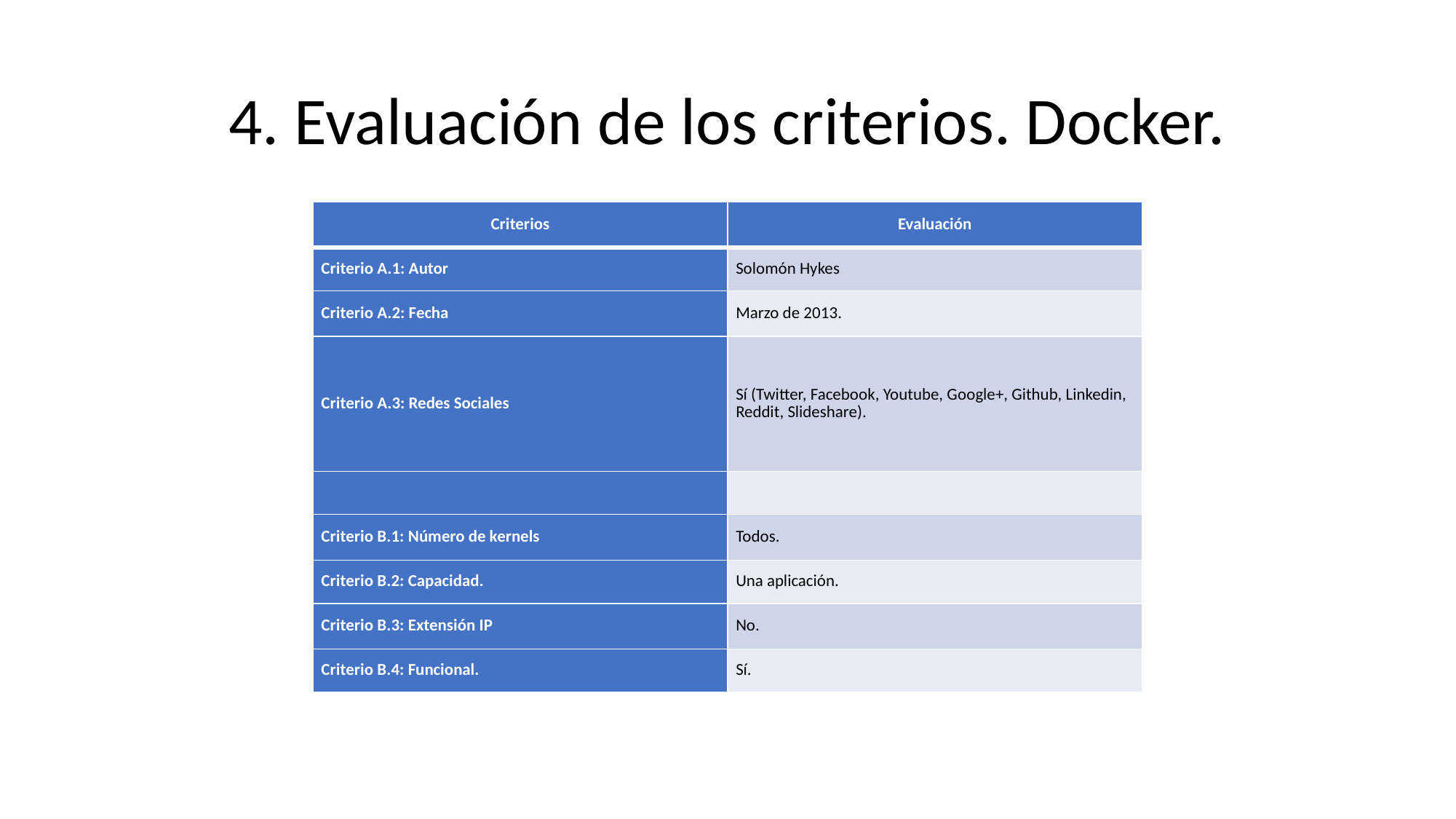

# 4. Evaluación de los criterios. Docker.
| Criterios | Evaluación |
| --- | --- |
| Criterio A.1: Autor | Solomón Hykes |
| Criterio A.2: Fecha | Marzo de 2013. |
| Criterio A.3: Redes Sociales | Sí (Twitter, Facebook, Youtube, Google+, Github, Linkedin, Reddit, Slideshare). |
|  |  |
| Criterio B.1: Número de kernels | Todos. |
| Criterio B.2: Capacidad. | Una aplicación. |
| Criterio B.3: Extensión IP | No. |
| Criterio B.4: Funcional. | Sí. |